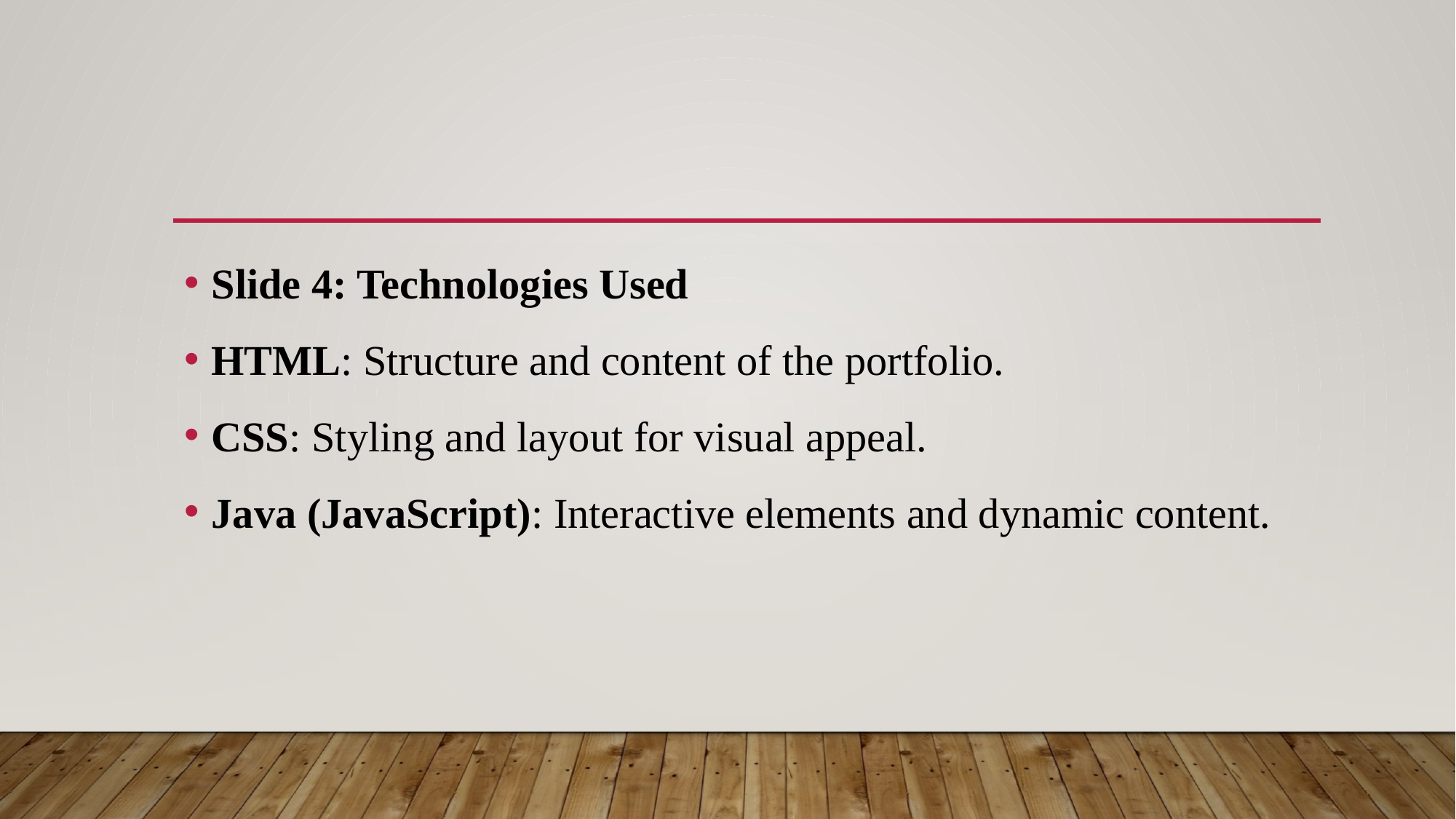

#
Slide 4: Technologies Used
HTML: Structure and content of the portfolio.
CSS: Styling and layout for visual appeal.
Java (JavaScript): Interactive elements and dynamic content.